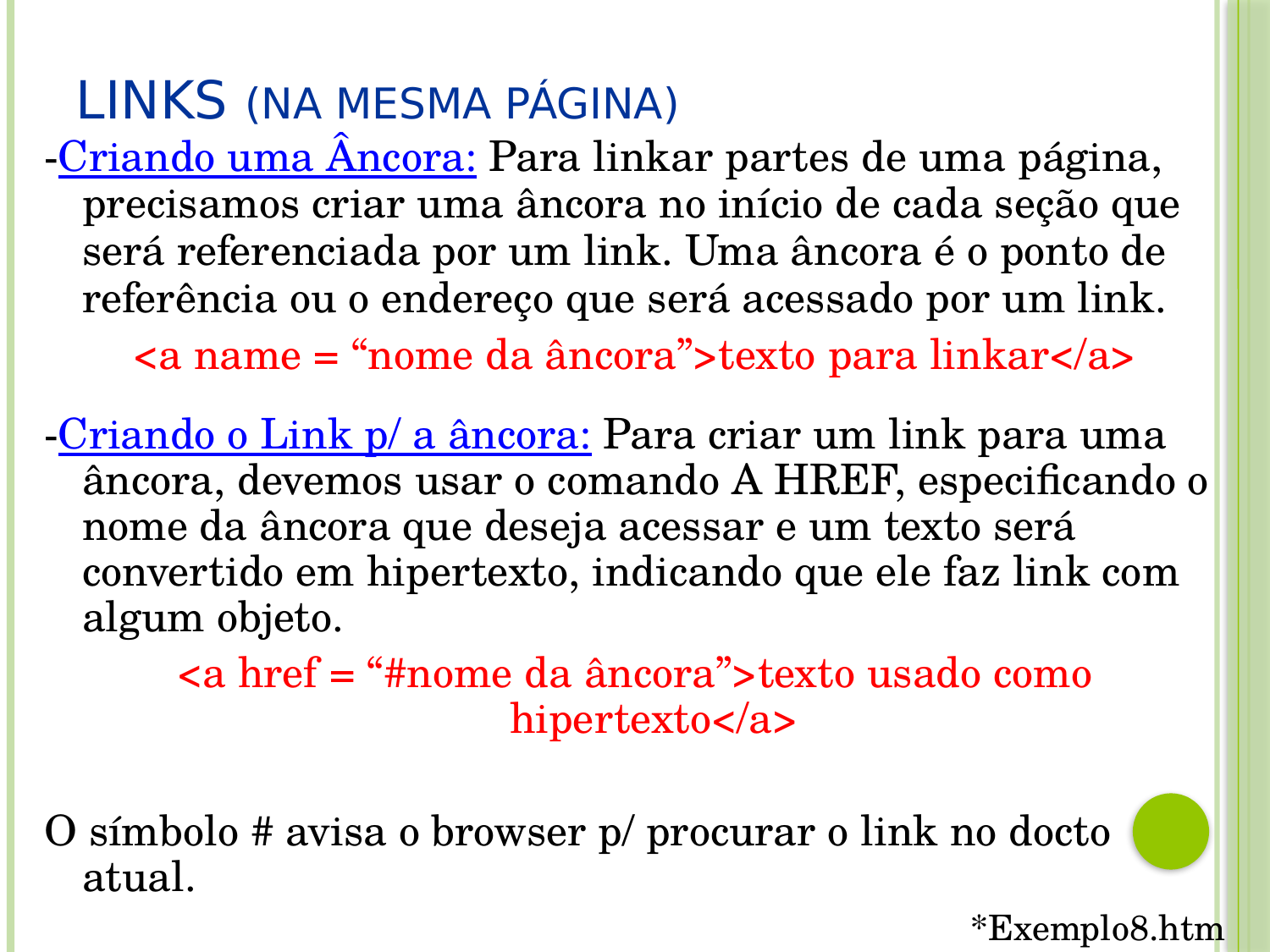

# Links (na mesma página)
-Criando uma Âncora: Para linkar partes de uma página, precisamos criar uma âncora no início de cada seção que será referenciada por um link. Uma âncora é o ponto de referência ou o endereço que será acessado por um link.
<a name = “nome da âncora”>texto para linkar</a>

-Criando o Link p/ a âncora: Para criar um link para uma âncora, devemos usar o comando A HREF, especificando o nome da âncora que deseja acessar e um texto será convertido em hipertexto, indicando que ele faz link com algum objeto.
<a href = “#nome da âncora”>texto usado como hipertexto</a>

O símbolo # avisa o browser p/ procurar o link no docto atual.
*Exemplo8.htm